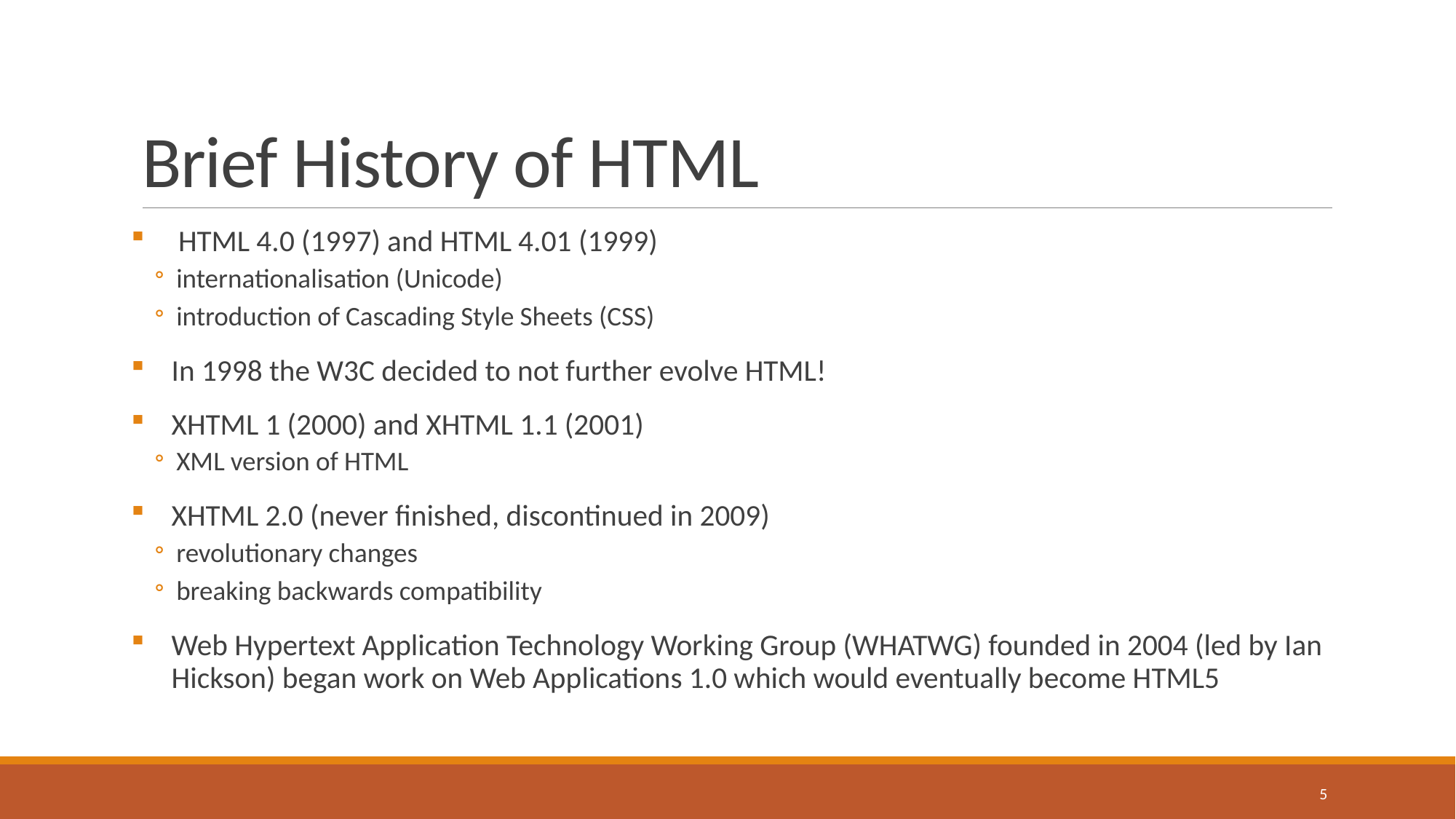

# Brief History of HTML
 HTML 4.0 (1997) and HTML 4.01 (1999)
internationalisation (Unicode)
introduction of Cascading Style Sheets (CSS)
In 1998 the W3C decided to not further evolve HTML!
XHTML 1 (2000) and XHTML 1.1 (2001)
XML version of HTML
XHTML 2.0 (never finished, discontinued in 2009)
revolutionary changes
breaking backwards compatibility
Web Hypertext Application Technology Working Group (WHATWG) founded in 2004 (led by Ian Hickson) began work on Web Applications 1.0 which would eventually become HTML5

5